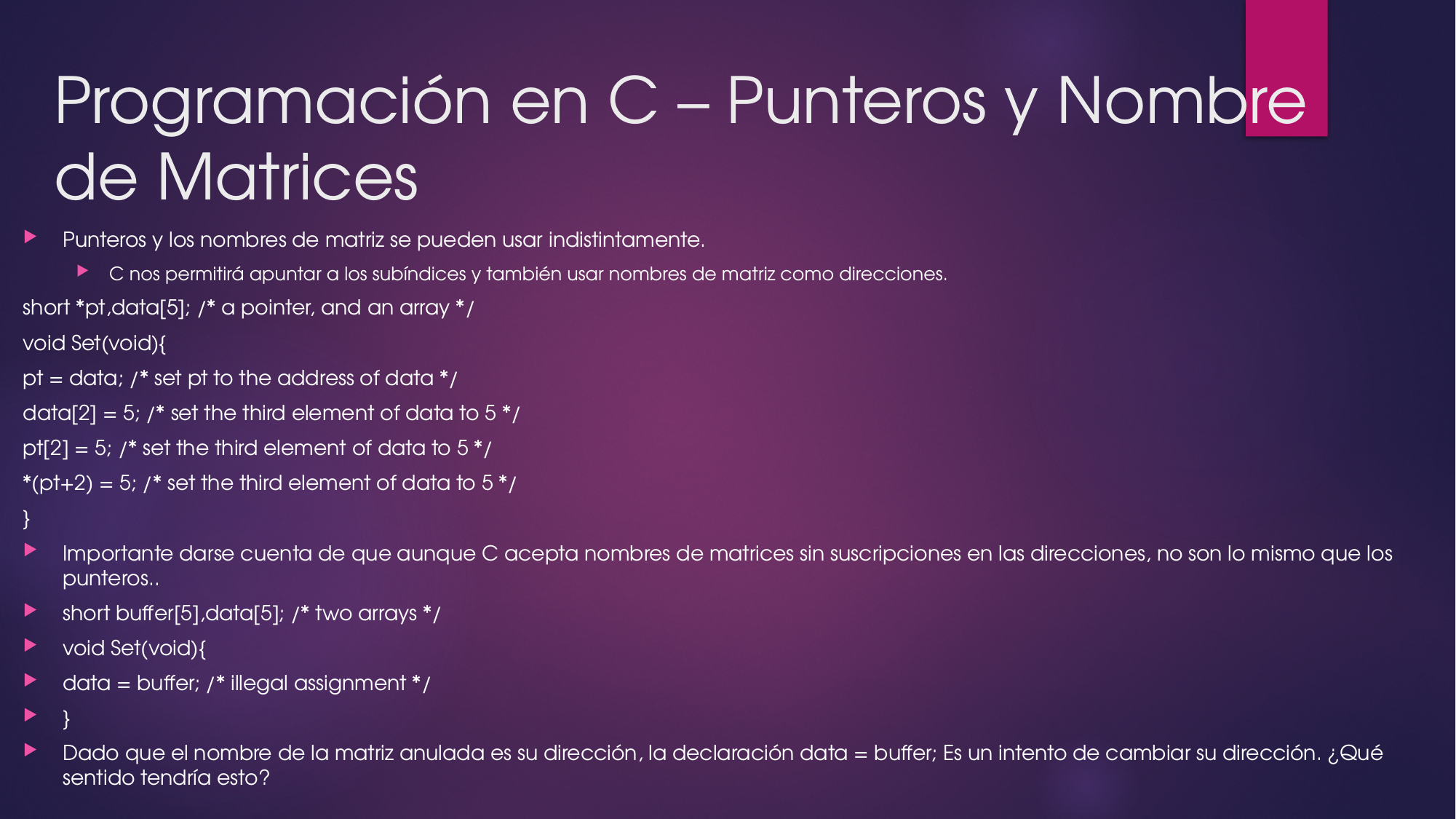

# Programación en C – Punteros y Nombre de Matrices
Punteros y los nombres de matriz se pueden usar indistintamente.
C nos permitirá apuntar a los subíndices y también usar nombres de matriz como direcciones.
short *pt,data[5]; /* a pointer, and an array */
void Set(void){
pt = data; /* set pt to the address of data */
data[2] = 5; /* set the third element of data to 5 */
pt[2] = 5; /* set the third element of data to 5 */
*(pt+2) = 5; /* set the third element of data to 5 */
}
Importante darse cuenta de que aunque C acepta nombres de matrices sin suscripciones en las direcciones, no son lo mismo que los punteros..
short buffer[5],data[5]; /* two arrays */
void Set(void){
data = buffer; /* illegal assignment */
}
Dado que el nombre de la matriz anulada es su dirección, la declaración data = buffer; Es un intento de cambiar su dirección. ¿Qué sentido tendría esto?